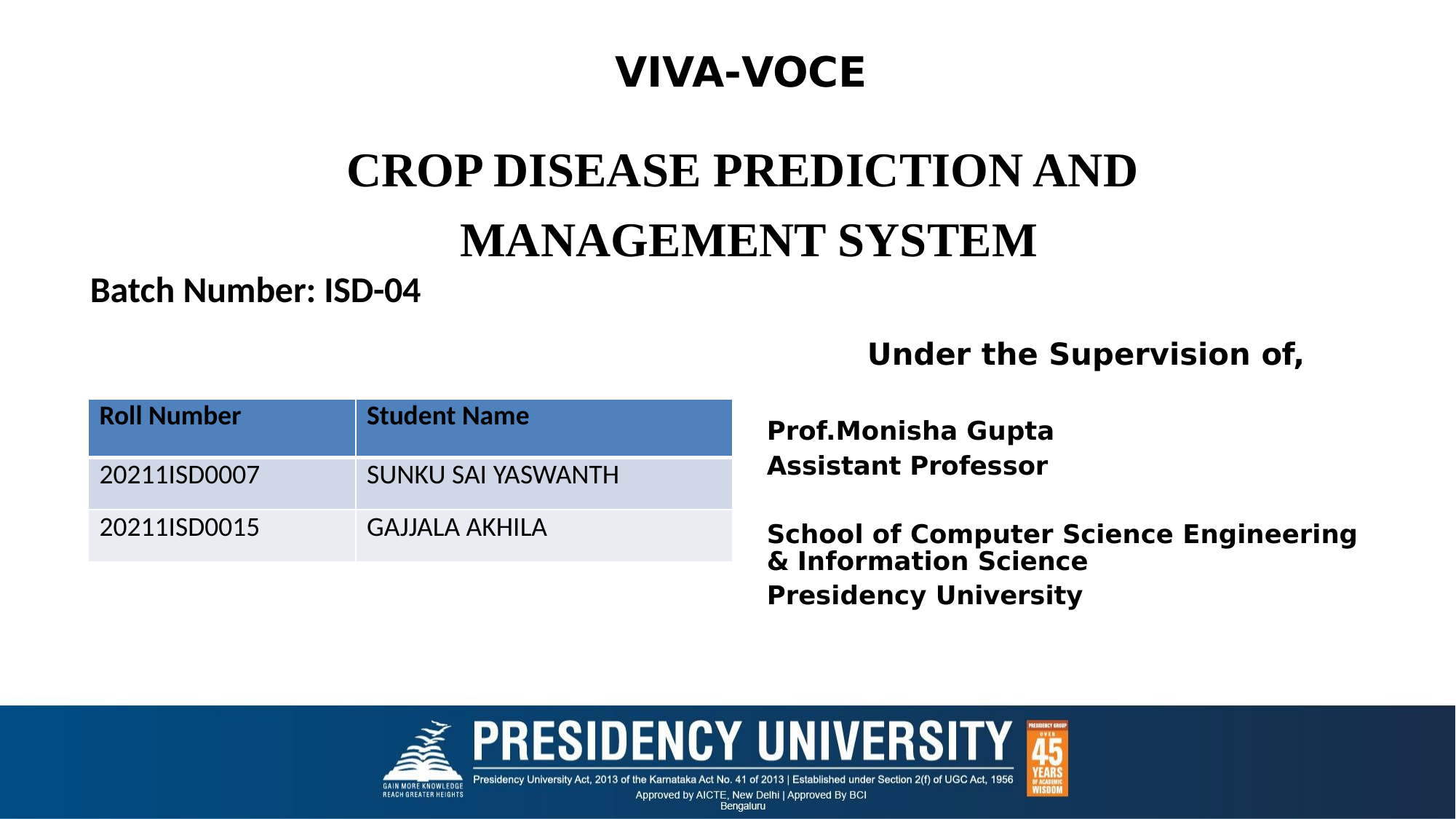

# VIVA-VOCE
CROP DISEASE PREDICTION AND
 MANAGEMENT SYSTEM
Batch Number: ISD-04
Under the Supervision of,

Prof.Monisha Gupta
Assistant Professor

School of Computer Science Engineering & Information Science
Presidency University
| Roll Number | Student Name |
| --- | --- |
| 20211ISD0007 | SUNKU SAI YASWANTH |
| 20211ISD0015 | GAJJALA AKHILA |